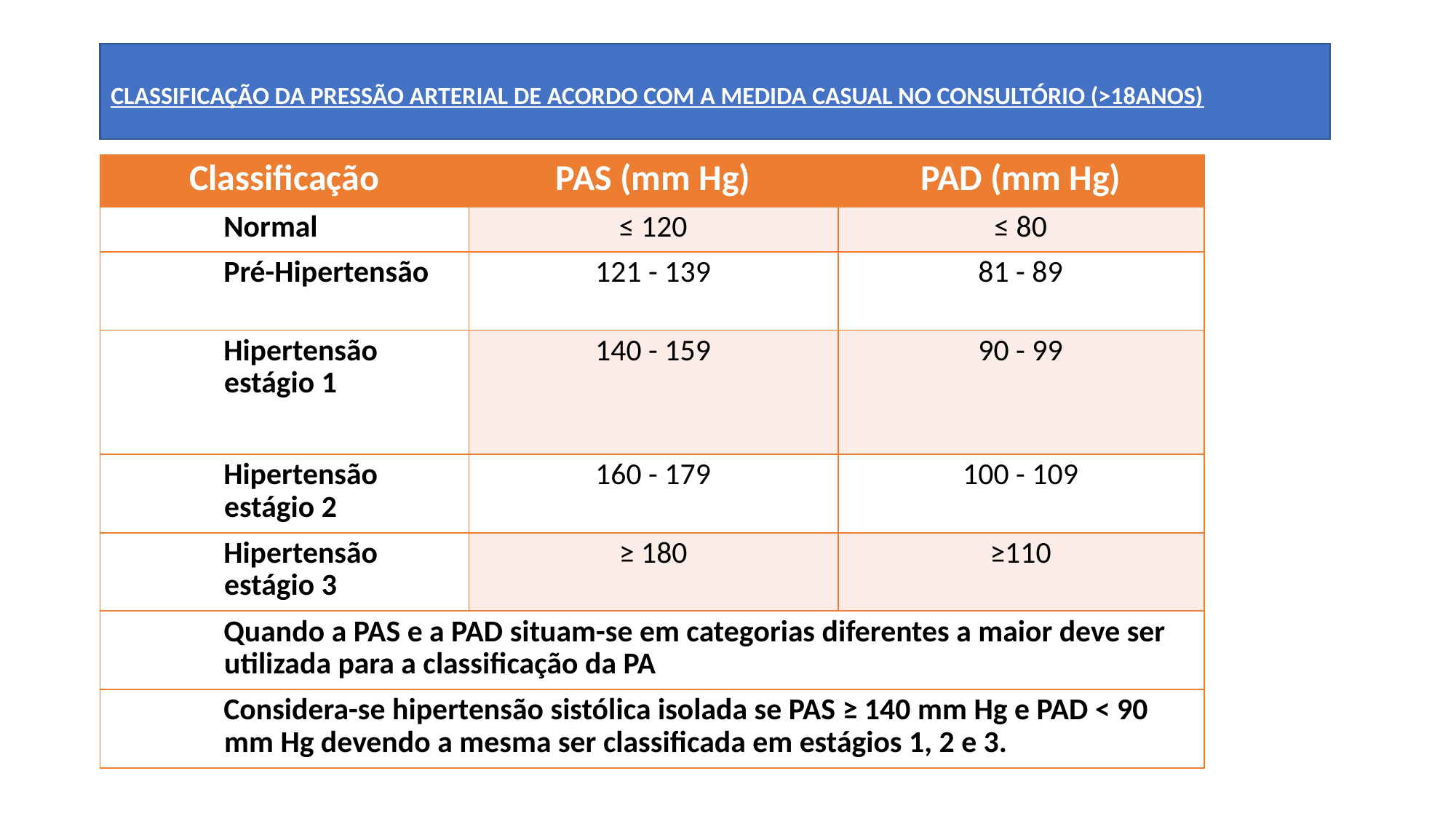

CLASSIFICAÇÃO DA PRESSÃO ARTERIAL DE ACORDO COM A MEDIDA CASUAL NO CONSULTÓRIO (>18ANOS)
| Classificação | PAS (mm Hg) | PAD (mm Hg) |
| --- | --- | --- |
| Normal | ≤ 120 | ≤ 80 |
| Pré-Hipertensão | 121 - 139 | 81 - 89 |
| Hipertensão estágio 1 | 140 - 159 | 90 - 99 |
| Hipertensão estágio 2 | 160 - 179 | 100 - 109 |
| Hipertensão estágio 3 | ≥ 180 | ≥110 |
| Quando a PAS e a PAD situam-se em categorias diferentes a maior deve ser utilizada para a classificação da PA |  |  |
| Considera-se hipertensão sistólica isolada se PAS ≥ 140 mm Hg e PAD < 90 mm Hg devendo a mesma ser classificada em estágios 1, 2 e 3. |  |  |